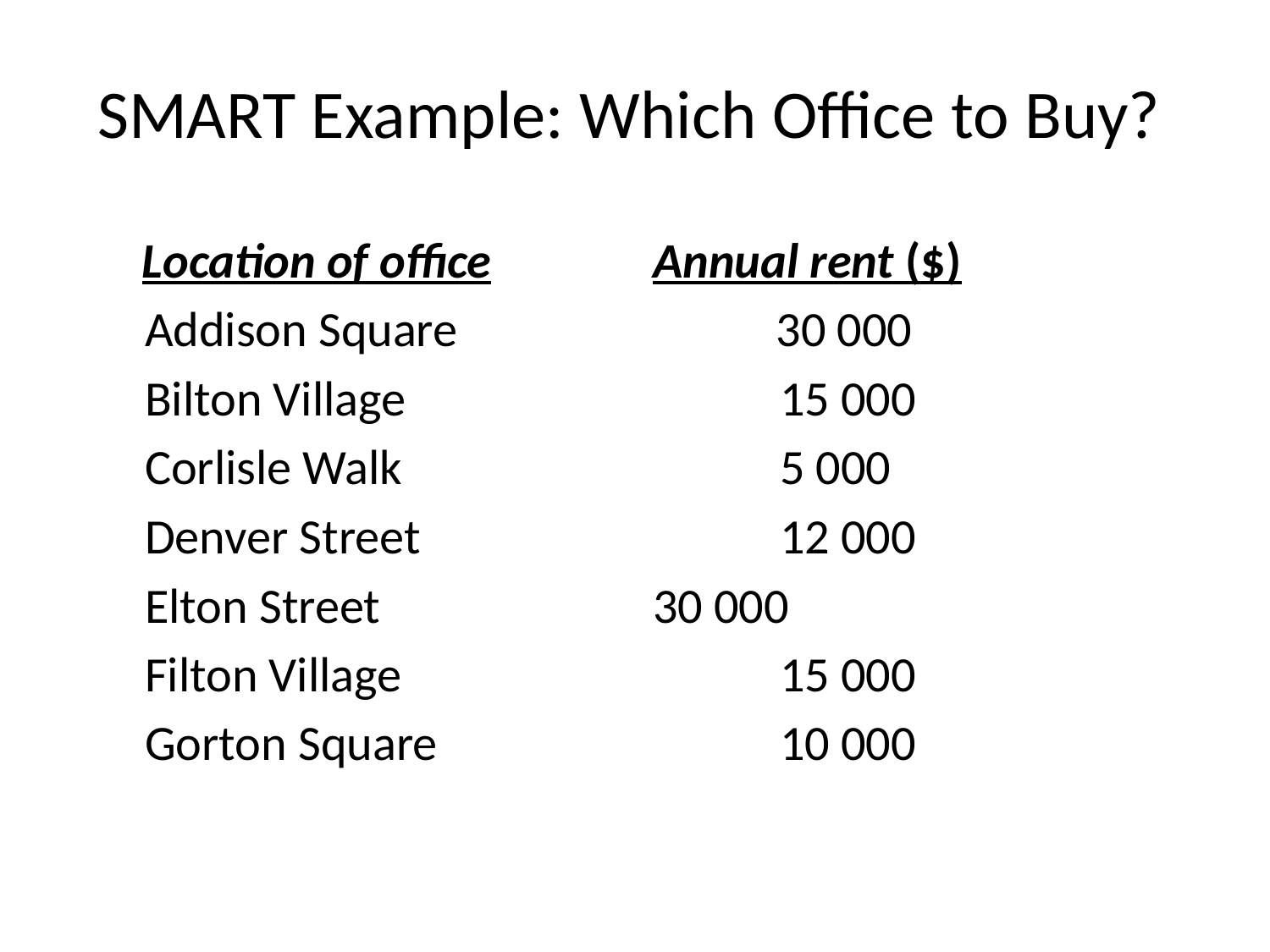

SMART Example: Which Office to Buy?
    Location of office		Annual rent ($)
	Addison Square		           30 000
	Bilton Village			15 000
	Corlisle Walk			5 000
	Denver Street			12 000
	Elton Street			30 000
	Filton Village			15 000
	Gorton Square			10 000